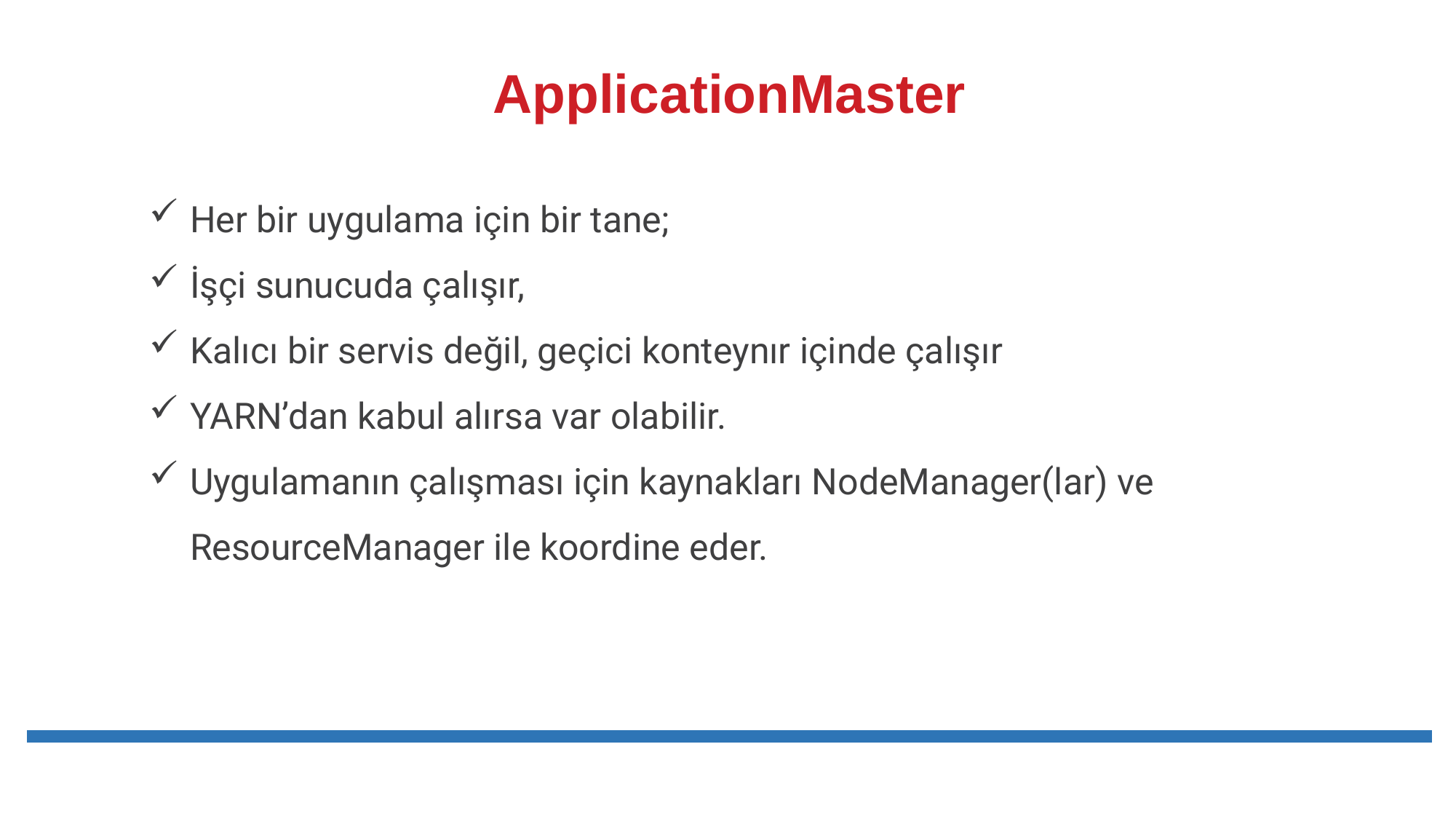

# ApplicationMaster
Her bir uygulama için bir tane;
İşçi sunucuda çalışır,
Kalıcı bir servis değil, geçici konteynır içinde çalışır
YARN’dan kabul alırsa var olabilir.
Uygulamanın çalışması için kaynakları NodeManager(lar) ve ResourceManager ile koordine eder.